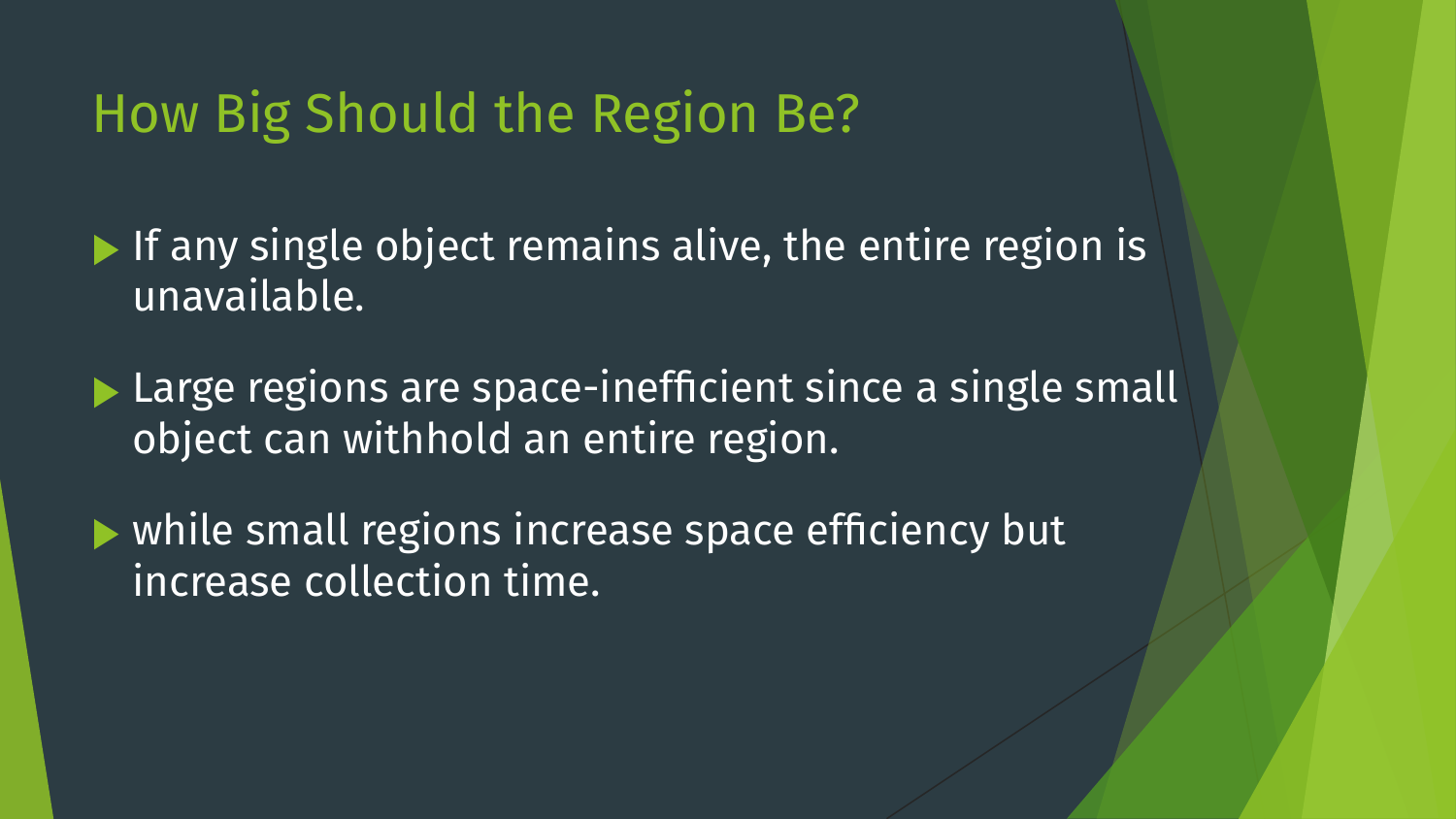

# How Big Should the Region Be?
If any single object remains alive, the entire region is unavailable.

Large regions are space-inefficient since a single small object can withhold an entire region.

while small regions increase space efficiency but increase collection time.